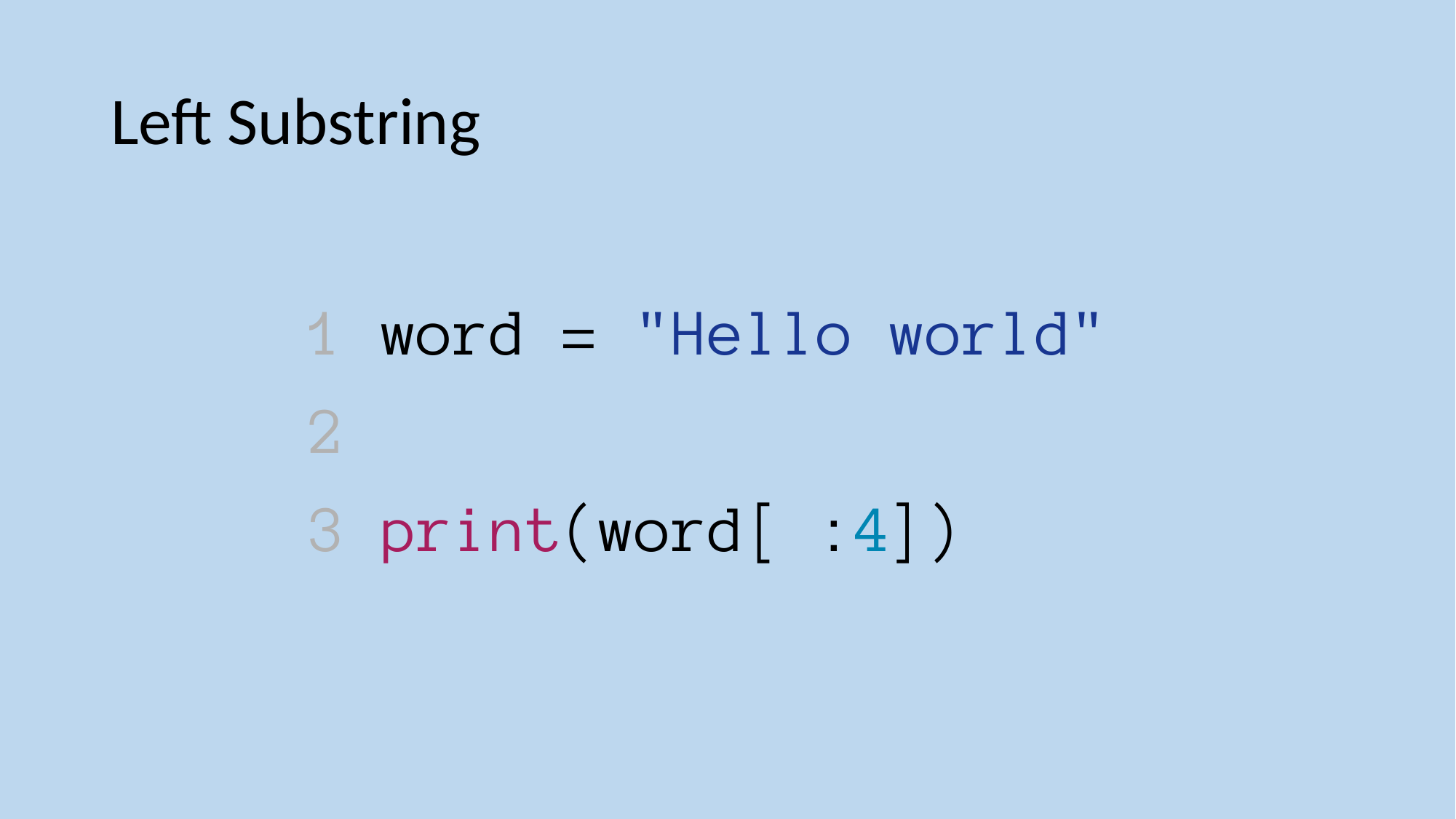

# Left Substring
1 word = "Hello world"
2
3 print(word[ :4])